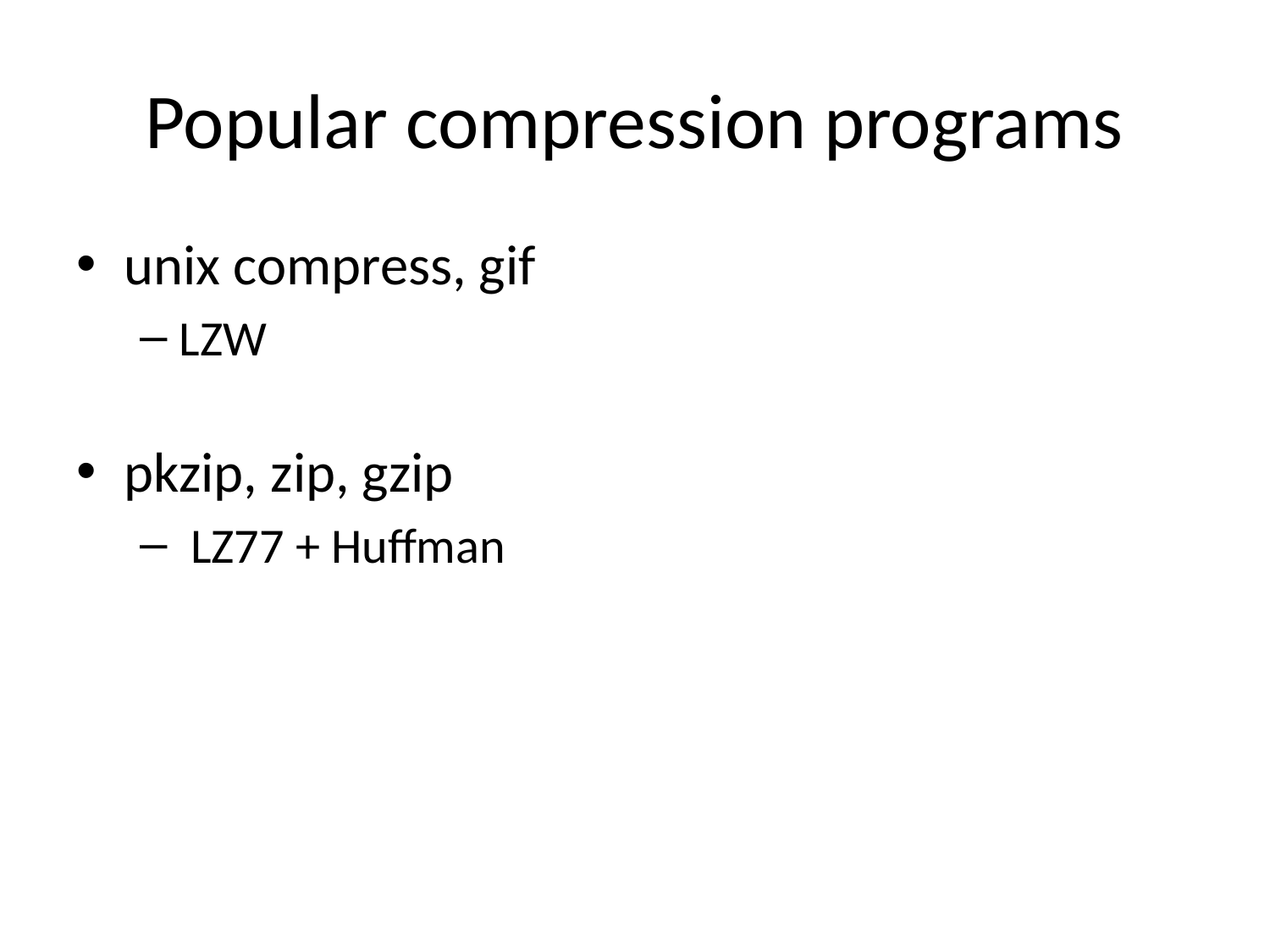

# Popular compression programs
unix compress, gif
LZW
pkzip, zip, gzip
 LZ77 + Huffman